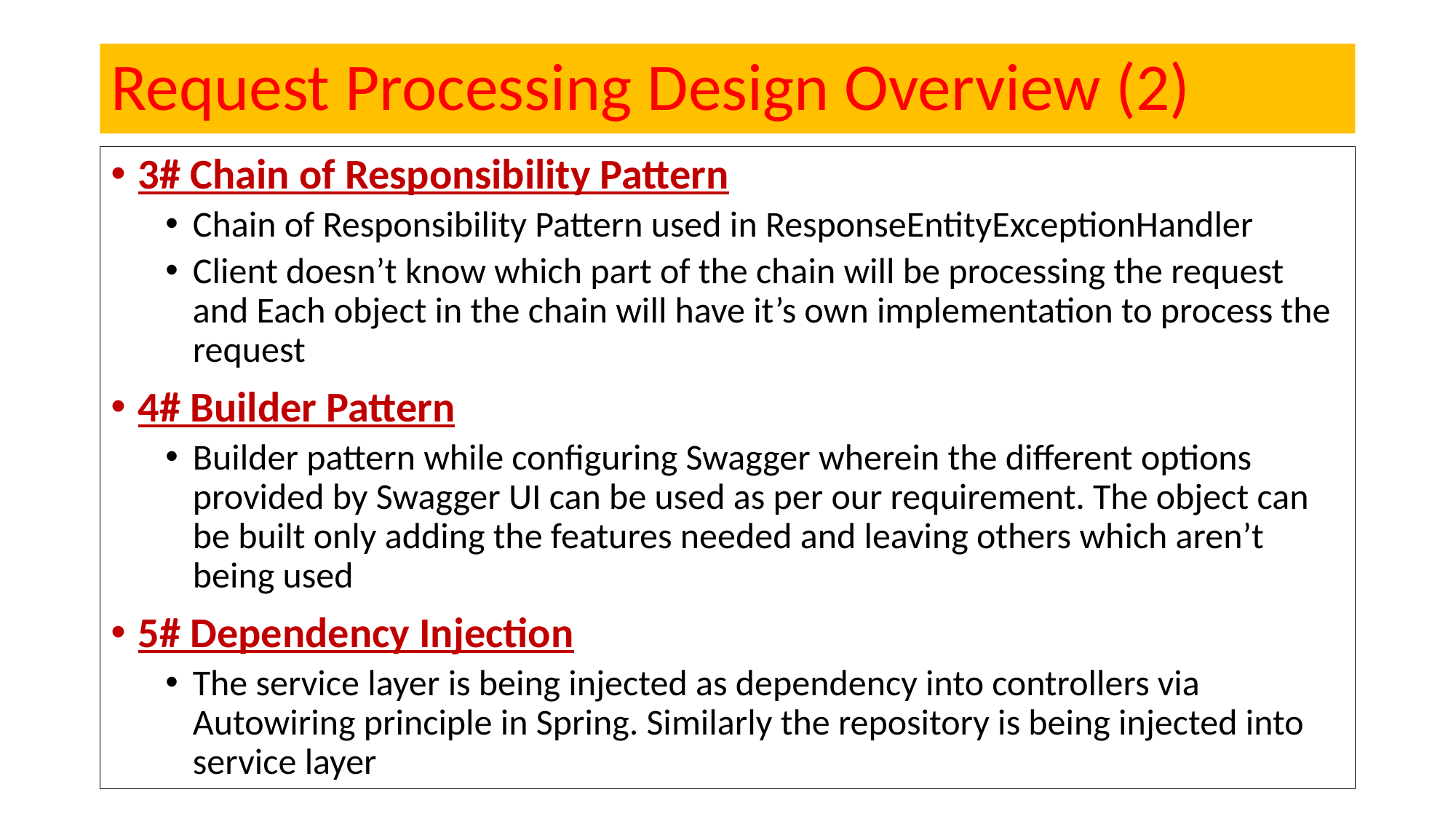

# Request Processing Design Overview (2)
3# Chain of Responsibility Pattern
Chain of Responsibility Pattern used in ResponseEntityExceptionHandler
Client doesn’t know which part of the chain will be processing the request and Each object in the chain will have it’s own implementation to process the request
4# Builder Pattern
Builder pattern while configuring Swagger wherein the different options provided by Swagger UI can be used as per our requirement. The object can be built only adding the features needed and leaving others which aren’t being used
5# Dependency Injection
The service layer is being injected as dependency into controllers via Autowiring principle in Spring. Similarly the repository is being injected into service layer